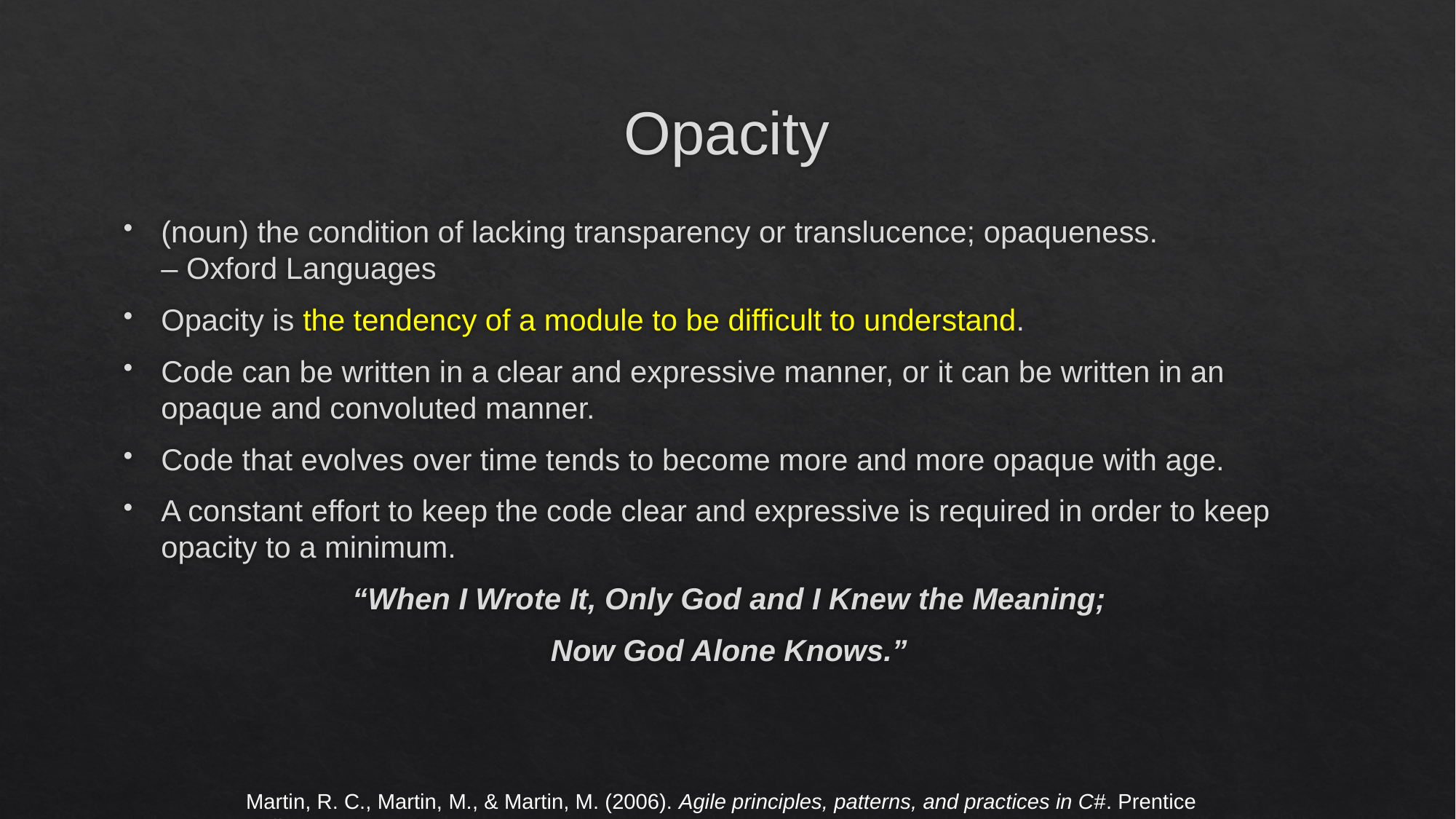

# Opacity
(noun) the condition of lacking transparency or translucence; opaqueness.
– Oxford Languages
Opacity is the tendency of a module to be difficult to understand.
Code can be written in a clear and expressive manner, or it can be written in an opaque and convoluted manner.
Code that evolves over time tends to become more and more opaque with age.
A constant effort to keep the code clear and expressive is required in order to keep opacity to a minimum.
“When I Wrote It, Only God and I Knew the Meaning;
Now God Alone Knows.”

Martin, R. C., Martin, M., & Martin, M. (2006). Agile principles, patterns, and practices in C#. Prentice Hall.